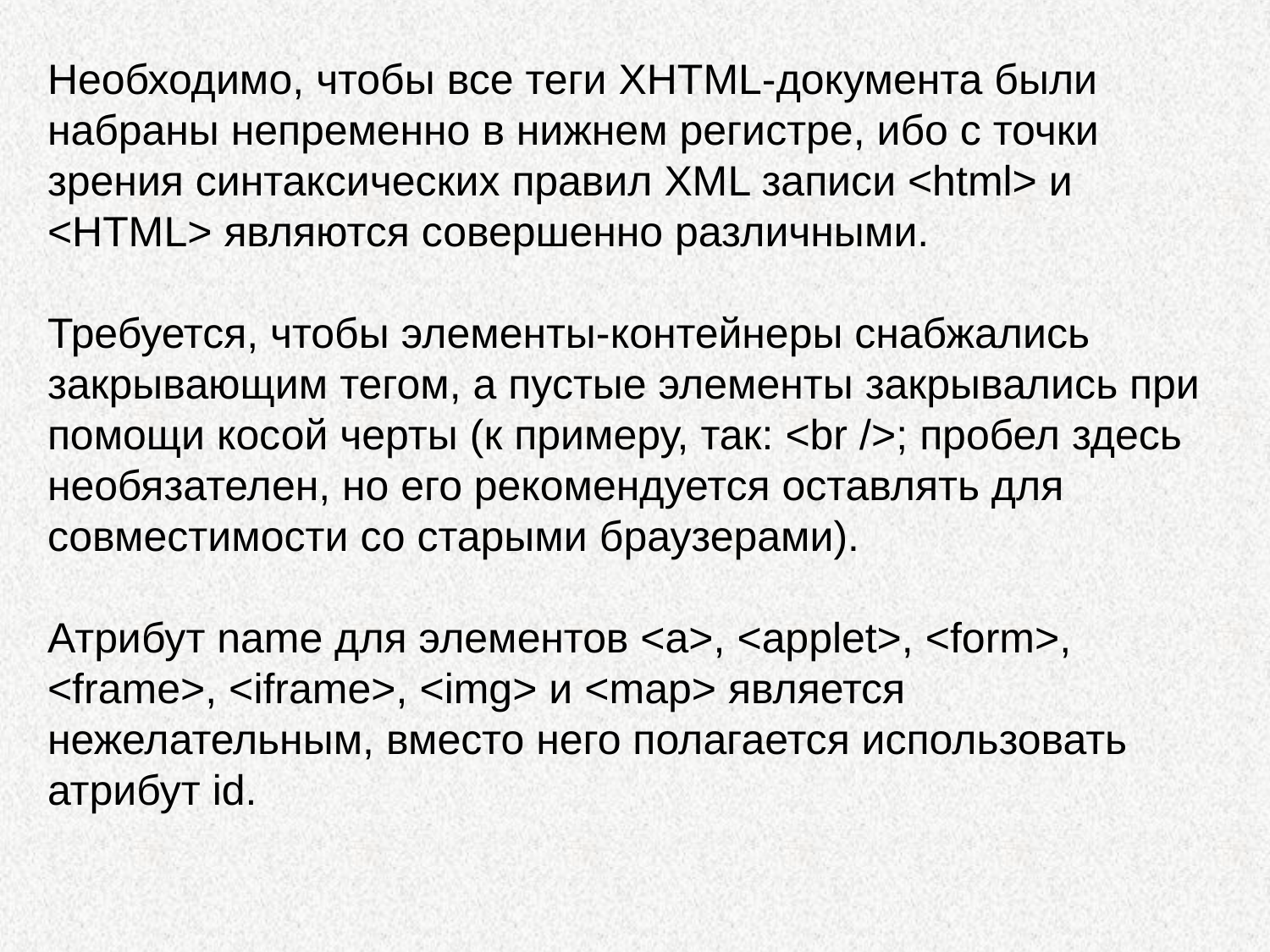

Необходимо, чтобы все теги XHTML-документа были набраны непременно в нижнем регистре, ибо с точки зрения синтаксических правил XML записи <html> и <HTML> являются совершенно различными.

Требуется, чтобы элементы-контейнеры снабжались закрывающим тегом, а пустые элементы закрывались при помощи косой черты (к примеру, так: <br />; пробел здесь необязателен, но его рекомендуется оставлять для совместимости со старыми браузерами).

Атрибут name для элементов <a>, <applet>, <form>, <frame>, <iframe>, <img> и <map> является нежелательным, вместо него полагается использовать атрибут id.